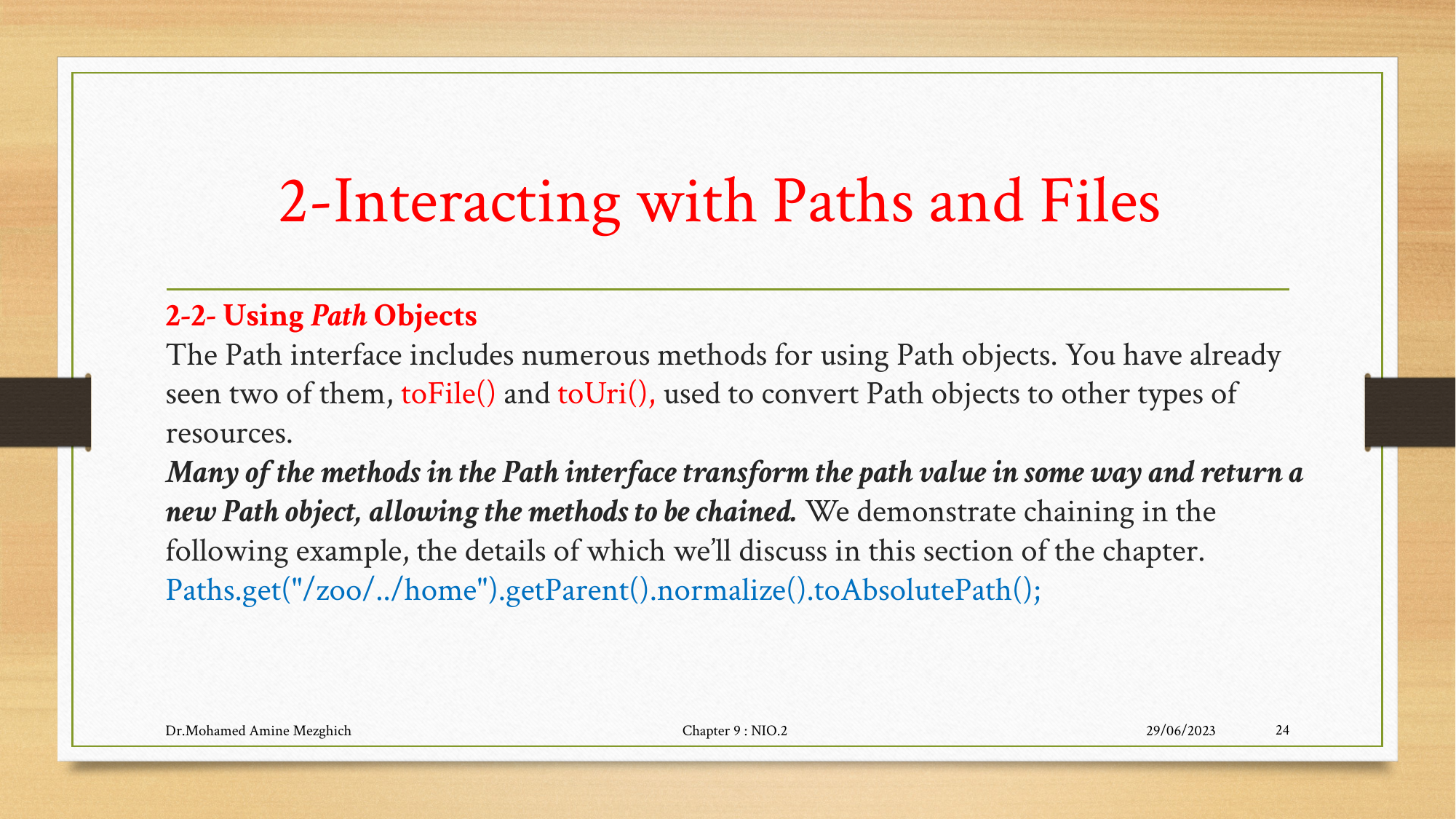

# 2-Interacting with Paths and Files
2-2- Using Path Objects
The Path interface includes numerous methods for using Path objects. You have already
seen two of them, toFile() and toUri(), used to convert Path objects to other types of
resources.
Many of the methods in the Path interface transform the path value in some way and return a new Path object, allowing the methods to be chained. We demonstrate chaining in the following example, the details of which we’ll discuss in this section of the chapter.
Paths.get("/zoo/../home").getParent().normalize().toAbsolutePath();
Dr.Mohamed Amine Mezghich                                                                                                Chapter 9 : NIO.2
29/06/2023
24